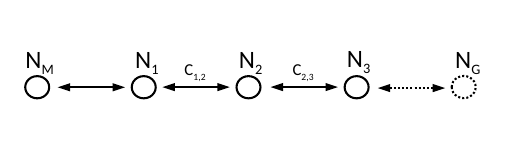

N3
N2
N1
NG
NM
C1,2
C2,3